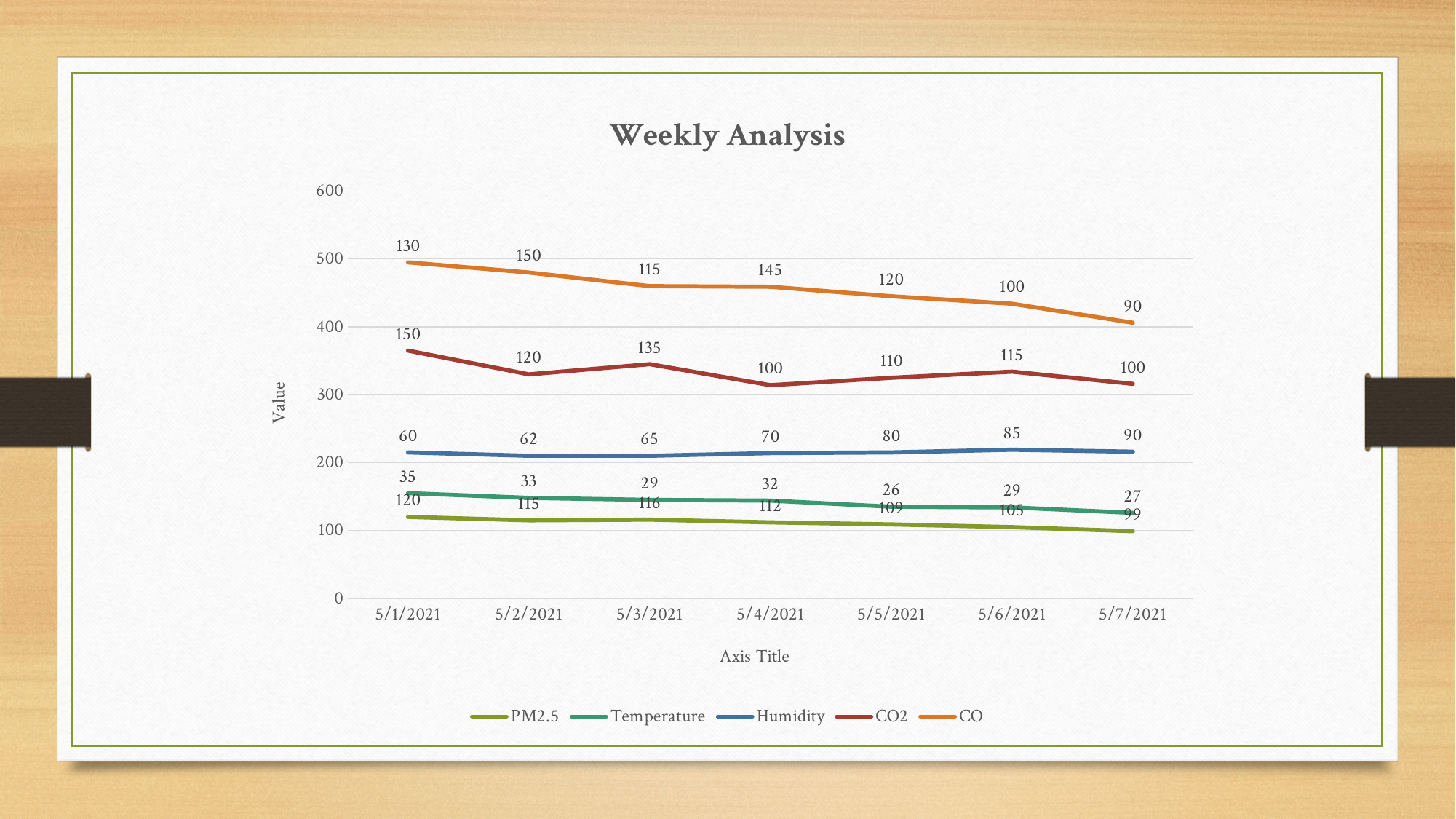

### Chart: Weekly Analysis

| Category | PM2.5 | Temperature | Humidity | CO2 | CO |
|---|---|---|---|---|---|
| 44317 | 120.0 | 35.0 | 60.0 | 150.0 | 130.0 |
| 44318 | 115.0 | 33.0 | 62.0 | 120.0 | 150.0 |
| 44319 | 116.0 | 29.0 | 65.0 | 135.0 | 115.0 |
| 44320 | 112.0 | 32.0 | 70.0 | 100.0 | 145.0 |
| 44321 | 109.0 | 26.0 | 80.0 | 110.0 | 120.0 |
| 44322 | 105.0 | 29.0 | 85.0 | 115.0 | 100.0 |
| 44323 | 99.0 | 27.0 | 90.0 | 100.0 | 90.0 |